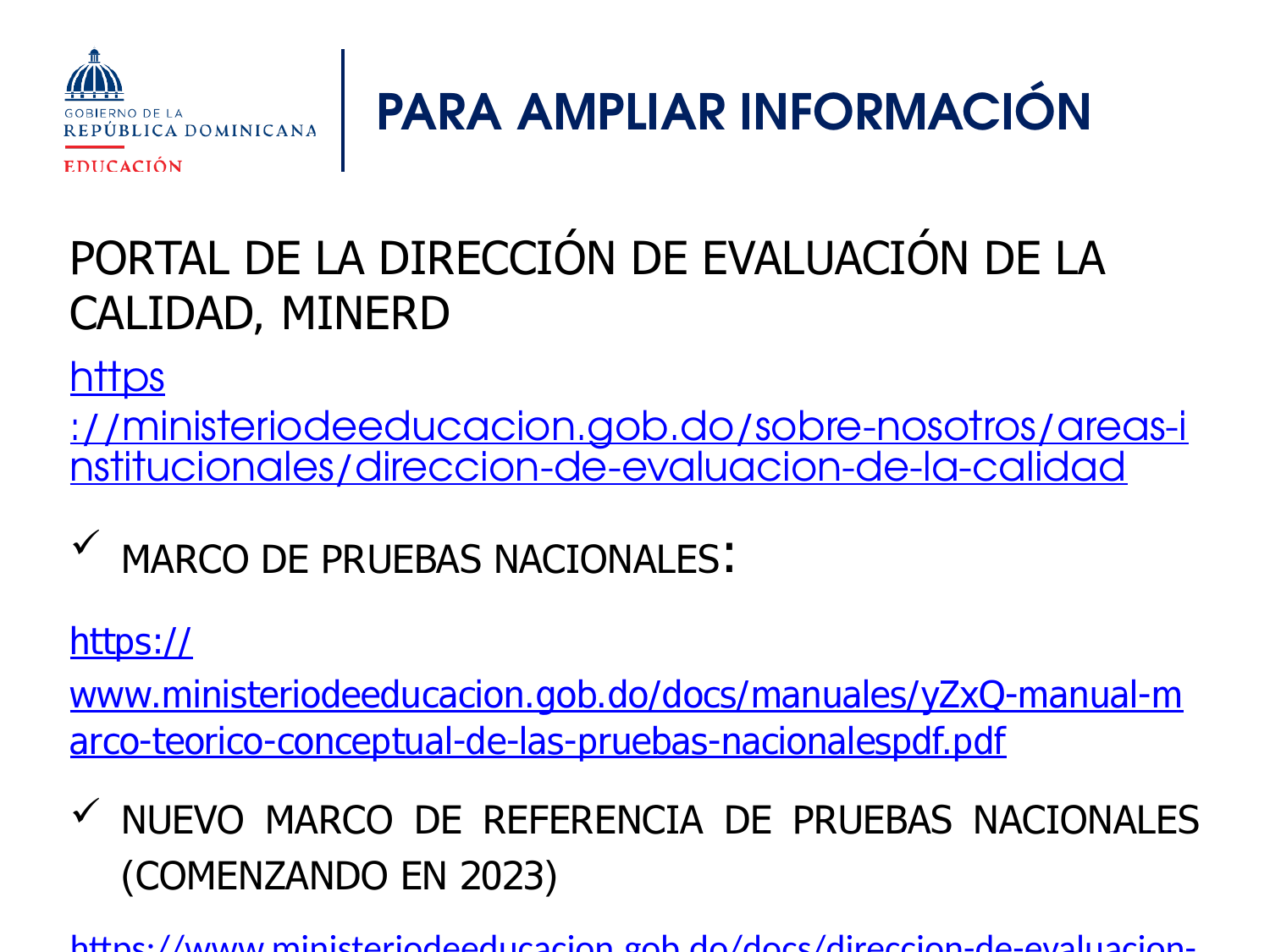

# PARA AMPLIAR INFORMACIÓN
PORTAL DE LA DIRECCIÓN DE EVALUACIÓN DE LA CALIDAD, MINERD
https://ministeriodeeducacion.gob.do/sobre-nosotros/areas-institucionales/direccion-de-evaluacion-de-la-calidad
MARCO DE PRUEBAS NACIONALES:
https://www.ministeriodeeducacion.gob.do/docs/manuales/yZxQ-manual-marco-teorico-conceptual-de-las-pruebas-nacionalespdf.pdf
NUEVO MARCO DE REFERENCIA DE PRUEBAS NACIONALES (COMENZANDO EN 2023)
https://www.ministeriodeeducacion.gob.do/docs/direccion-de-evaluacion-de-la-calidad/Tw3M-marco-de-referencia-pruebas-nacionales-de-2do-ciclo-de-secundariapdf.pdf